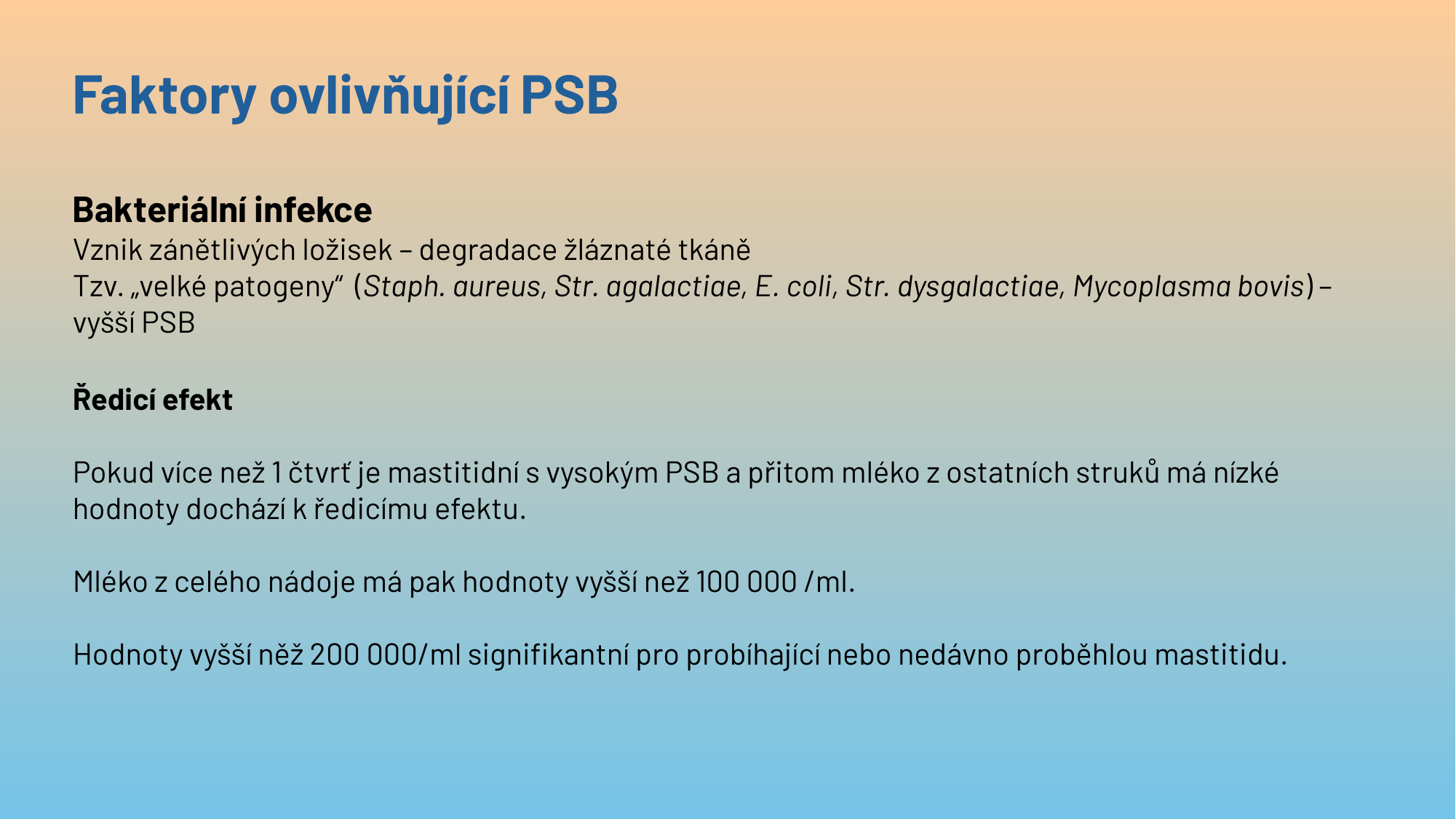

Faktory ovlivňující PSB
Bakteriální infekce
Vznik zánětlivých ložisek – degradace žláznaté tkáně
Tzv. „velké patogeny“  (Staph. aureus, Str. agalactiae, E. coli, Str. dysgalactiae, Mycoplasma bovis) – vyšší PSB
Ředicí efekt

Pokud více než 1 čtvrť je mastitidní s vysokým PSB a přitom mléko z ostatních struků má nízké hodnoty dochází k ředicímu efektu.

Mléko z celého nádoje má pak hodnoty vyšší než 100 000 /ml.

Hodnoty vyšší něž 200 000/ml signifikantní pro probíhající nebo nedávno proběhlou mastitidu.